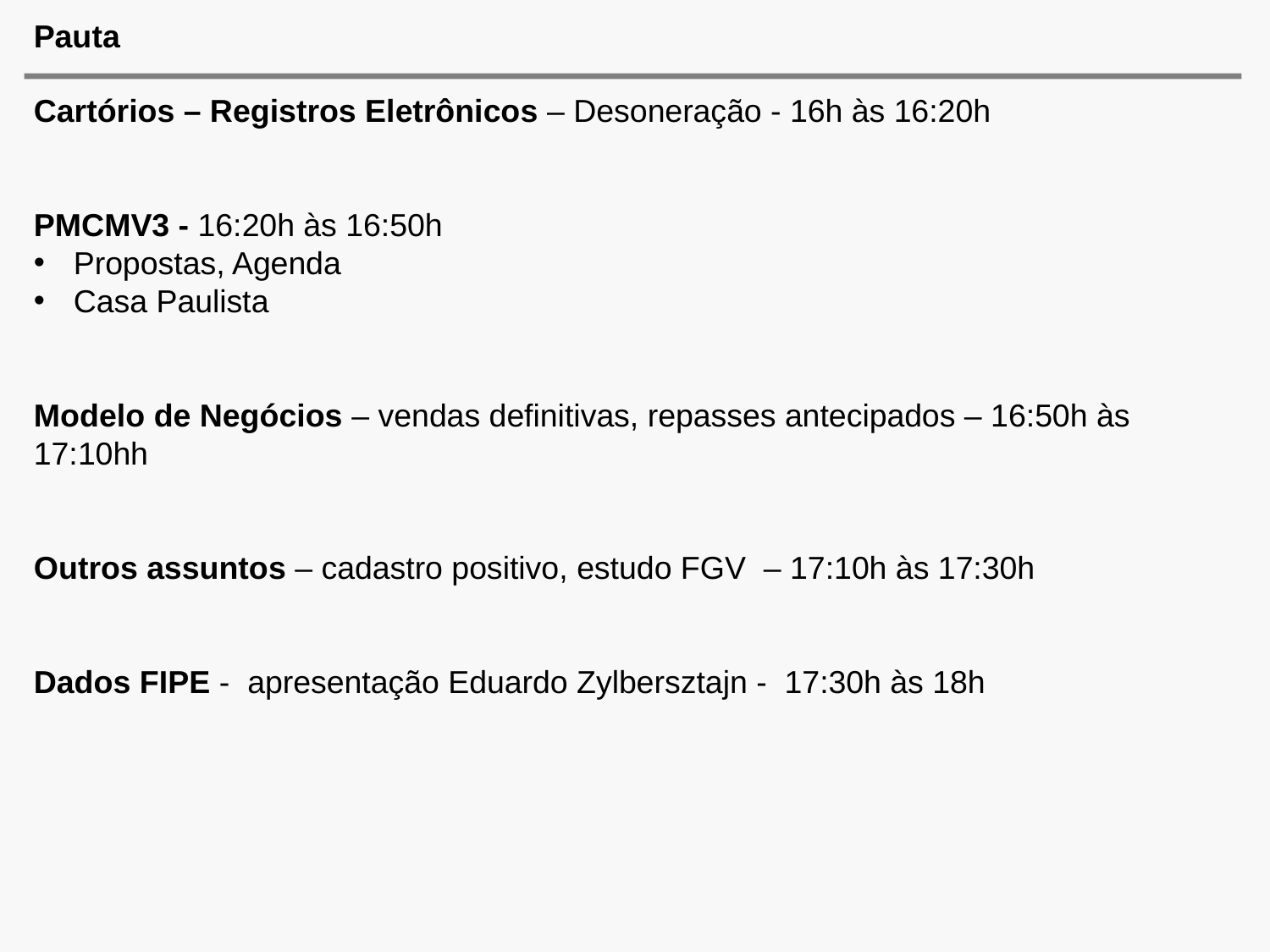

# Pauta

Cartórios – Registros Eletrônicos – Desoneração - 16h às 16:20h

PMCMV3 - 16:20h às 16:50h
Propostas, Agenda
Casa Paulista

Modelo de Negócios – vendas definitivas, repasses antecipados – 16:50h às 17:10hh

Outros assuntos – cadastro positivo, estudo FGV  – 17:10h às 17:30h

Dados FIPE -  apresentação Eduardo Zylbersztajn -  17:30h às 18h